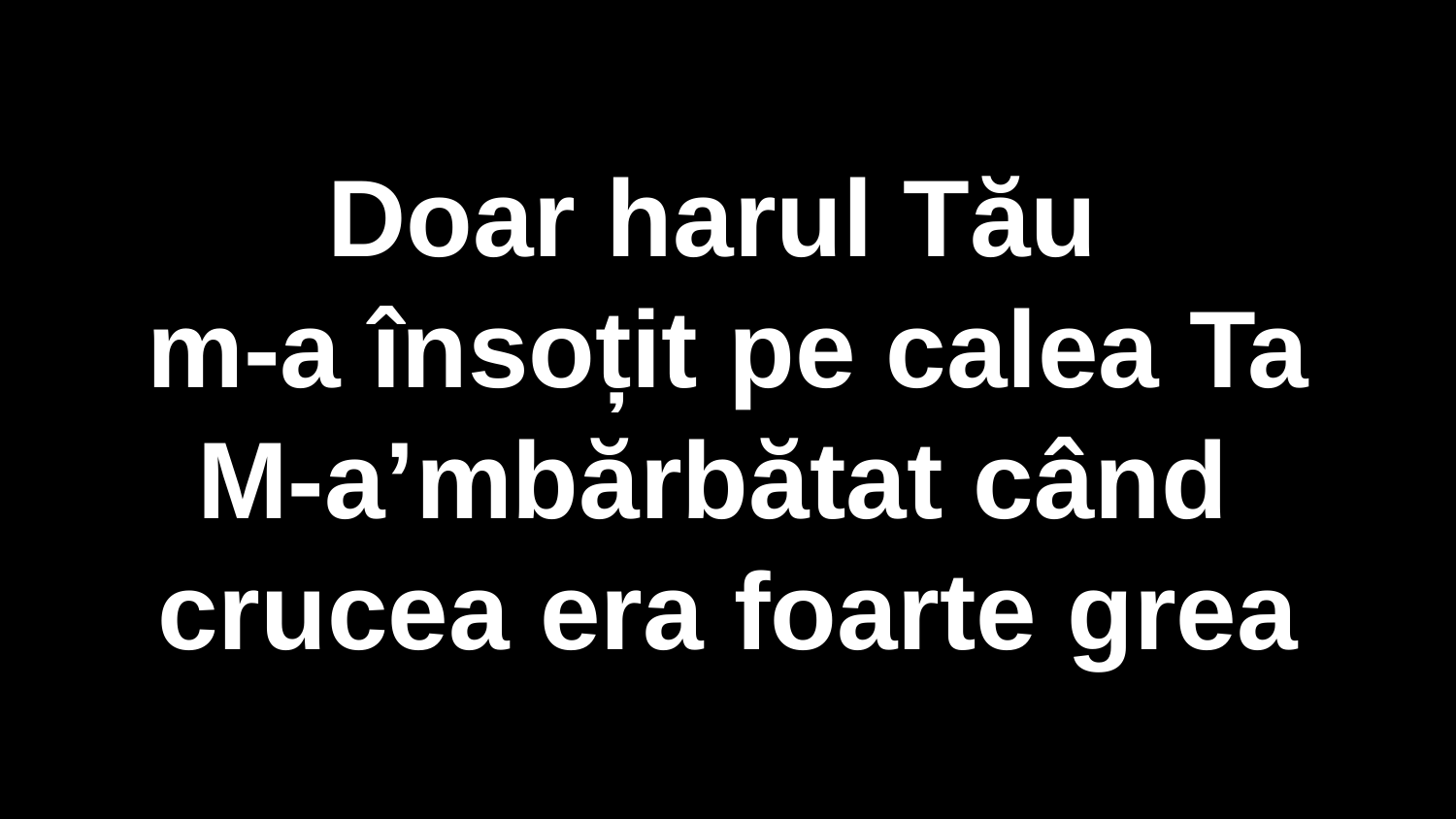

# Doar harul Tău m-a însoțit pe calea Ta M-a’mbărbătat când crucea era foarte grea